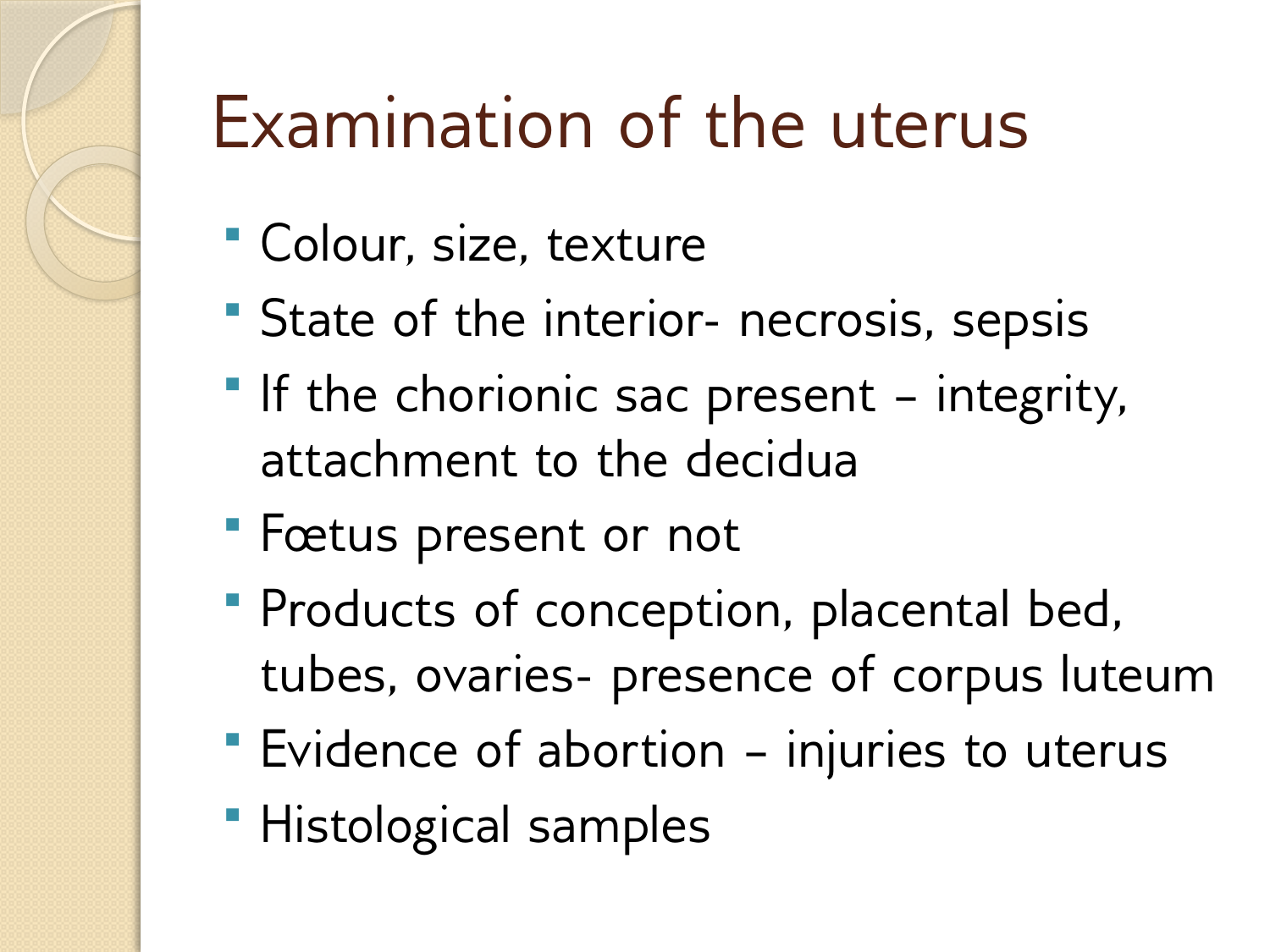

# Examination of the uterus
Colour, size, texture
State of the interior- necrosis, sepsis
If the chorionic sac present – integrity, attachment to the decidua
Foetus present or not
Products of conception, placental bed, tubes, ovaries- presence of corpus luteum
Evidence of abortion – injuries to uterus
Histological samples